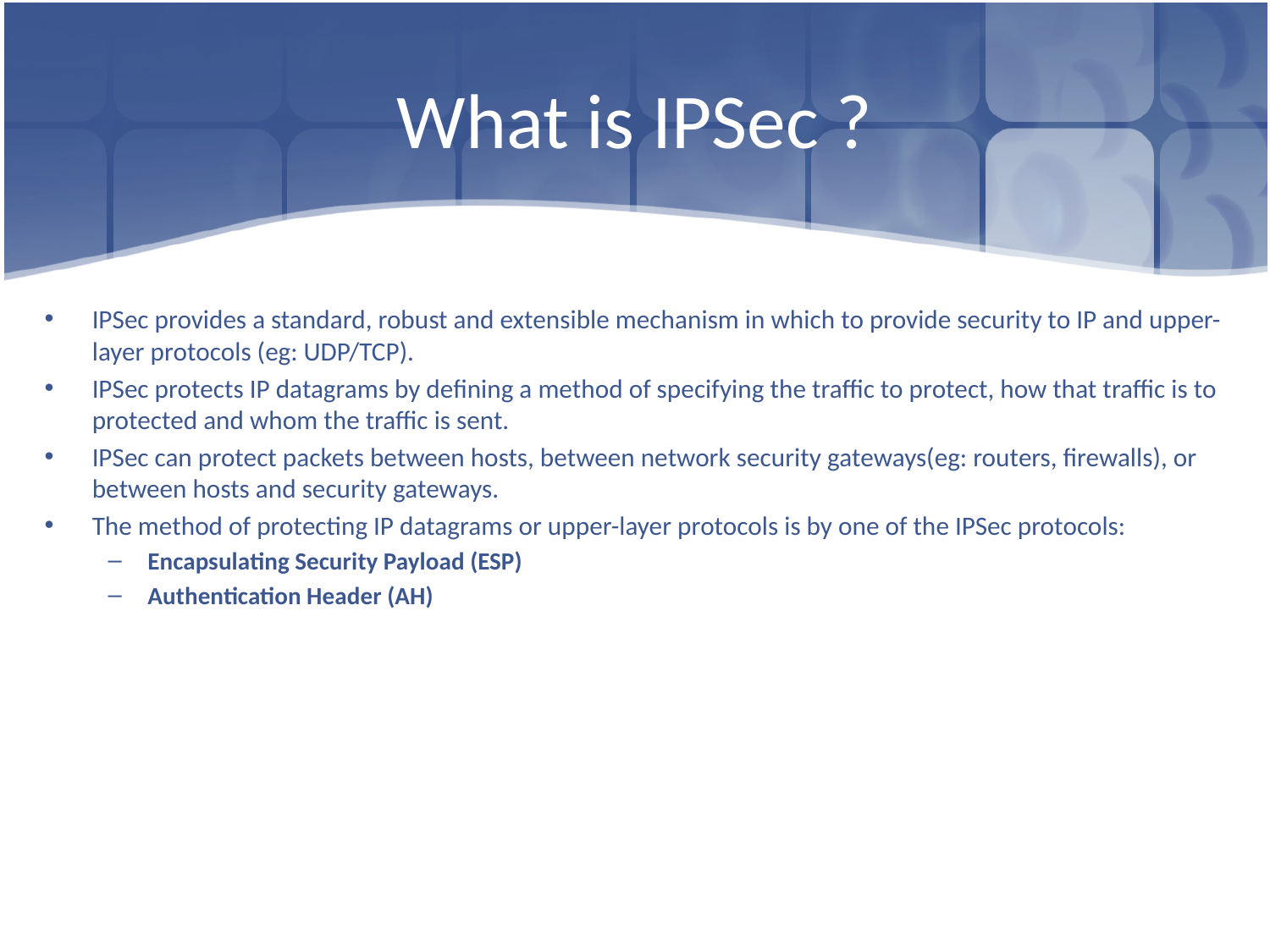

# What is IPSec ?
IPSec provides a standard, robust and extensible mechanism in which to provide security to IP and upper-layer protocols (eg: UDP/TCP).
IPSec protects IP datagrams by defining a method of specifying the traffic to protect, how that traffic is to protected and whom the traffic is sent.
IPSec can protect packets between hosts, between network security gateways(eg: routers, firewalls), or between hosts and security gateways.
The method of protecting IP datagrams or upper-layer protocols is by one of the IPSec protocols:
Encapsulating Security Payload (ESP)
Authentication Header (AH)